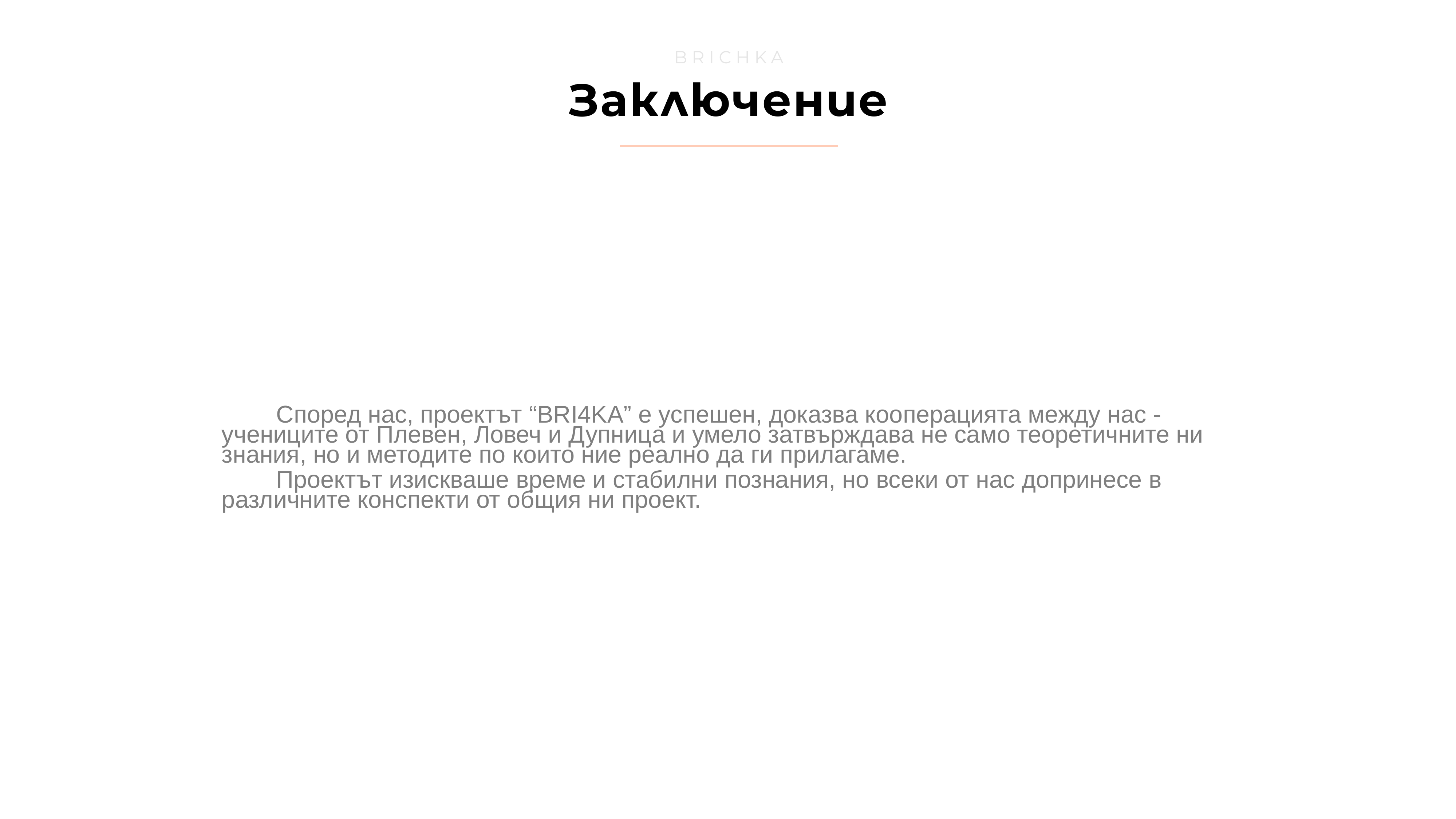

BRICHKA
Заключение
	Според нас, проектът “BRI4KA” е успешен, доказва кооперацията между нас - учениците от Плевен, Ловеч и Дупница и умело затвърждава не само теоретичните ни знания, но и методите по които ние реално да ги прилагаме.
	Проектът изискваше време и стабилни познания, но всеки от нас допринесе в различните конспекти от общия ни проект.